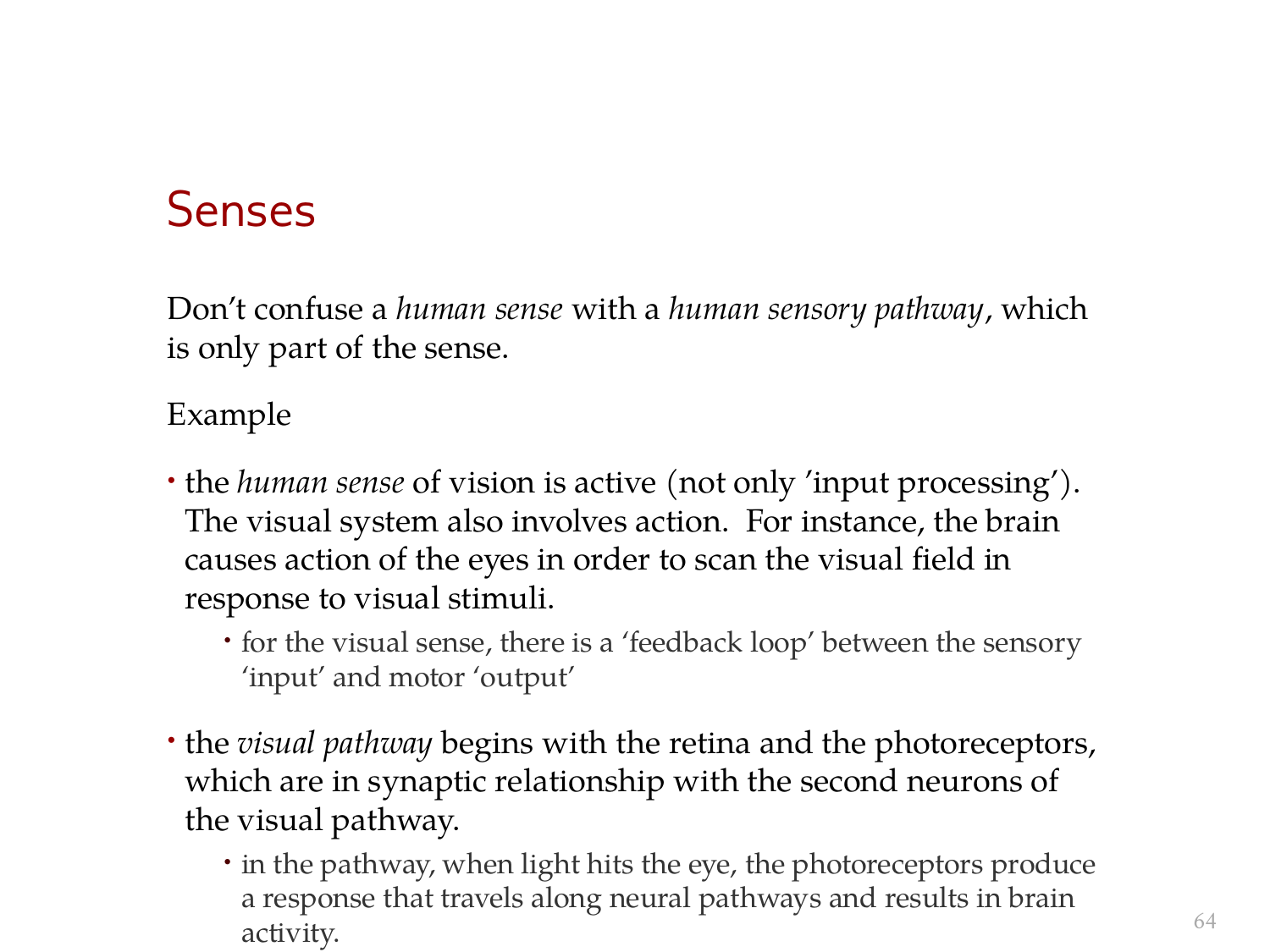

# Senses
Don’t confuse a human sense with a human sensory pathway, which is only part of the sense.
Example
the human sense of vision is active (not only ’input processing’). The visual system also involves action.  For instance, the brain causes action of the eyes in order to scan the visual field in response to visual stimuli.
for the visual sense, there is a ‘feedback loop’ between the sensory ‘input’ and motor ‘output’
the visual pathway begins with the retina and the photoreceptors, which are in synaptic relationship with the second neurons of the visual pathway.
in the pathway, when light hits the eye, the photoreceptors produce a response that travels along neural pathways and results in brain activity.

64